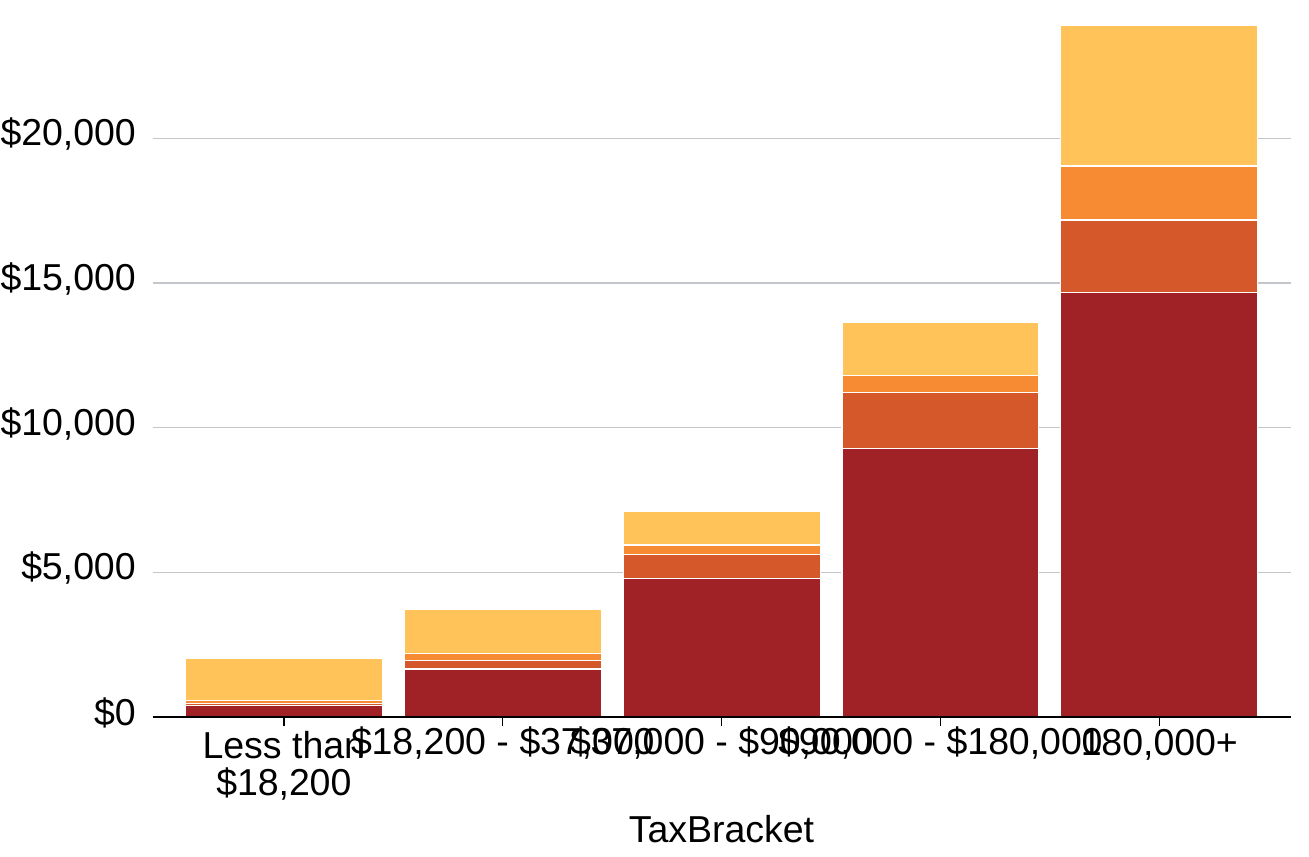

$20,000

$15,000

$10,000

$5,000

$0

$18,200 - $37,000
$37,000 - $90,000
$90,000 - $180,000
180,000+
Less than
$18,200
TaxBracket
#